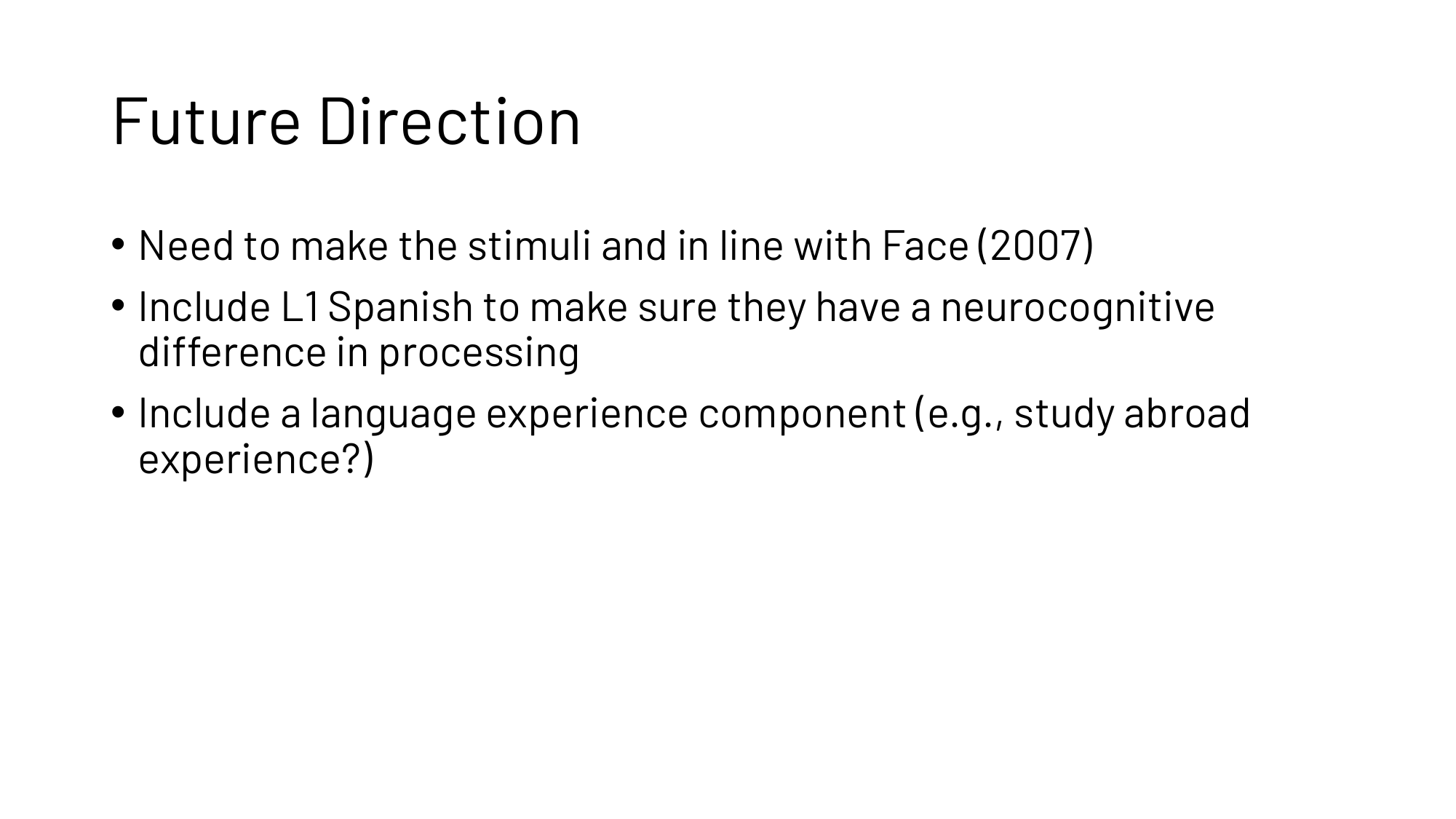

# Future Direction
Need to make the stimuli and in line with Face (2007)
Include L1 Spanish to make sure they have a neurocognitive difference in processing
Include a language experience component (e.g., study abroad experience?)